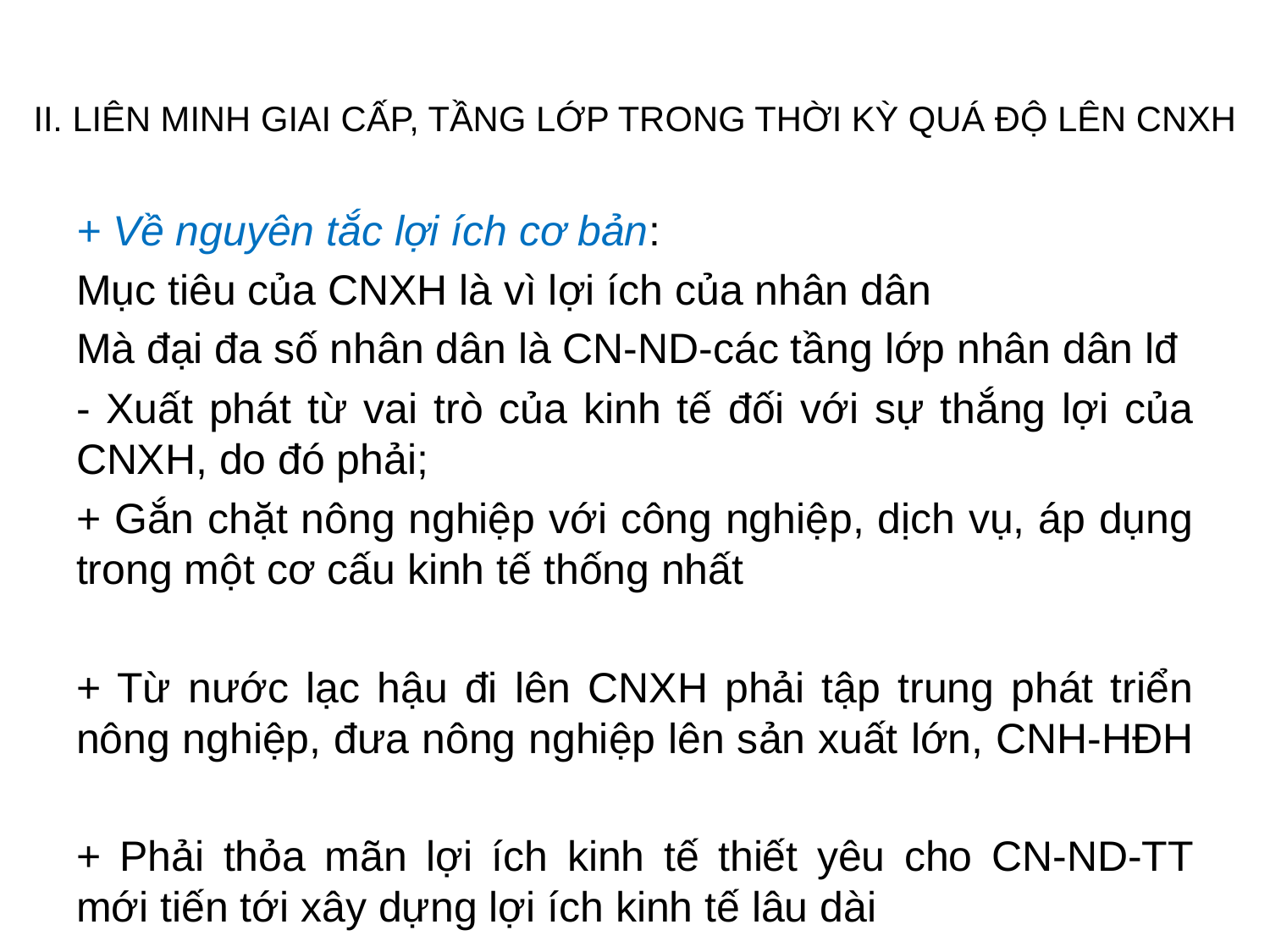

# II. LIÊN MINH GIAI CẤP, TẦNG LỚP TRONG THỜI KỲ QUÁ ĐỘ LÊN CNXH
+ Về nguyên tắc lợi ích cơ bản:
Mục tiêu của CNXH là vì lợi ích của nhân dân
Mà đại đa số nhân dân là CN-ND-các tầng lớp nhân dân lđ
- Xuất phát từ vai trò của kinh tế đối với sự thắng lợi của CNXH, do đó phải;
+ Gắn chặt nông nghiệp với công nghiệp, dịch vụ, áp dụng trong một cơ cấu kinh tế thống nhất

+ Từ nước lạc hậu đi lên CNXH phải tập trung phát triển nông nghiệp, đưa nông nghiệp lên sản xuất lớn, CNH-HĐH

+ Phải thỏa mãn lợi ích kinh tế thiết yêu cho CN-ND-TT mới tiến tới xây dựng lợi ích kinh tế lâu dài